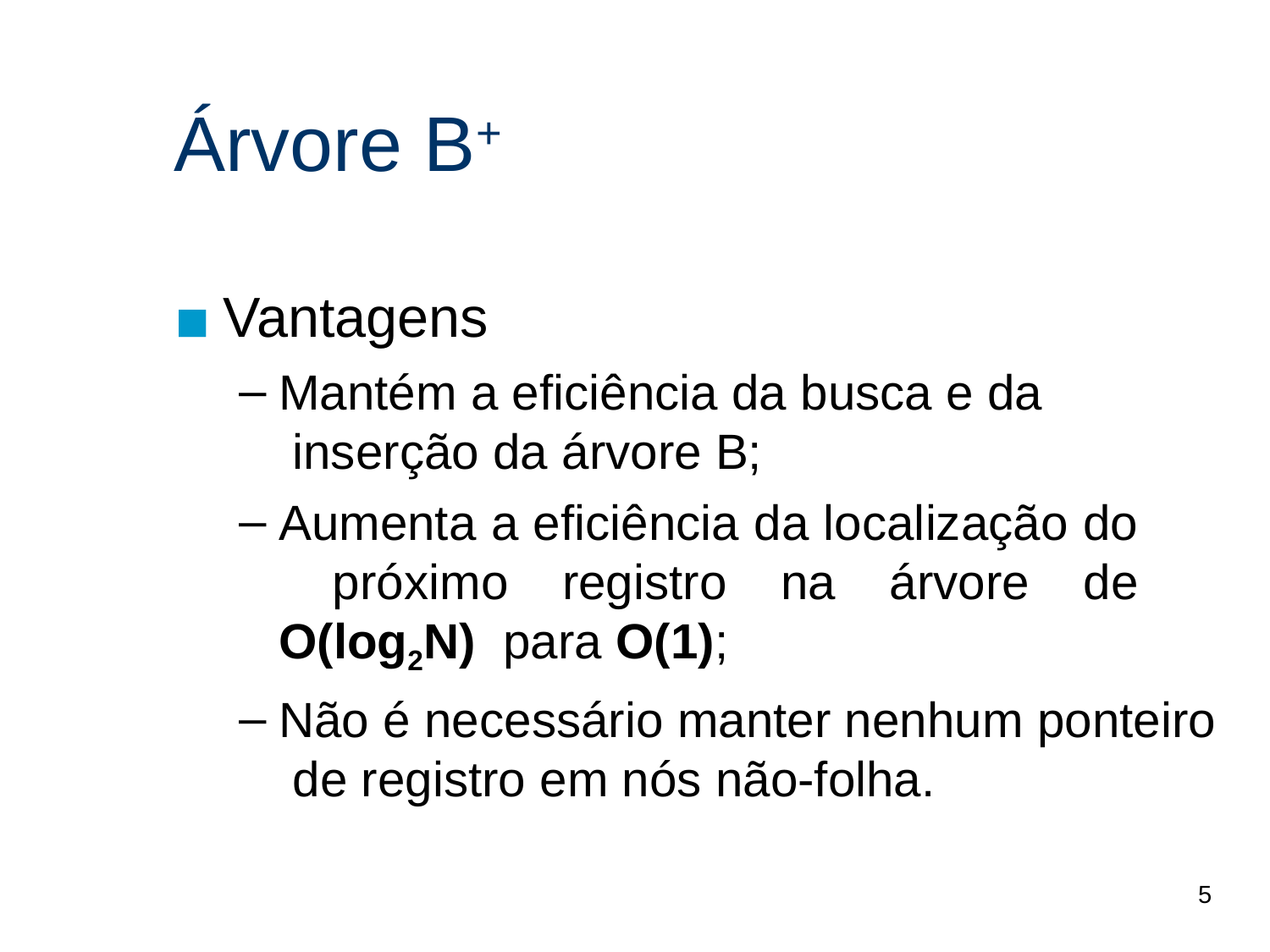

# Árvore B+

Vantagens
Mantém a eficiência da busca e da  inserção da árvore B;
Aumenta a eficiência da localização do  próximo registro na árvore de O(log2N)  para O(1);
Não é necessário manter nenhum ponteiro  de registro em nós não-folha.
5